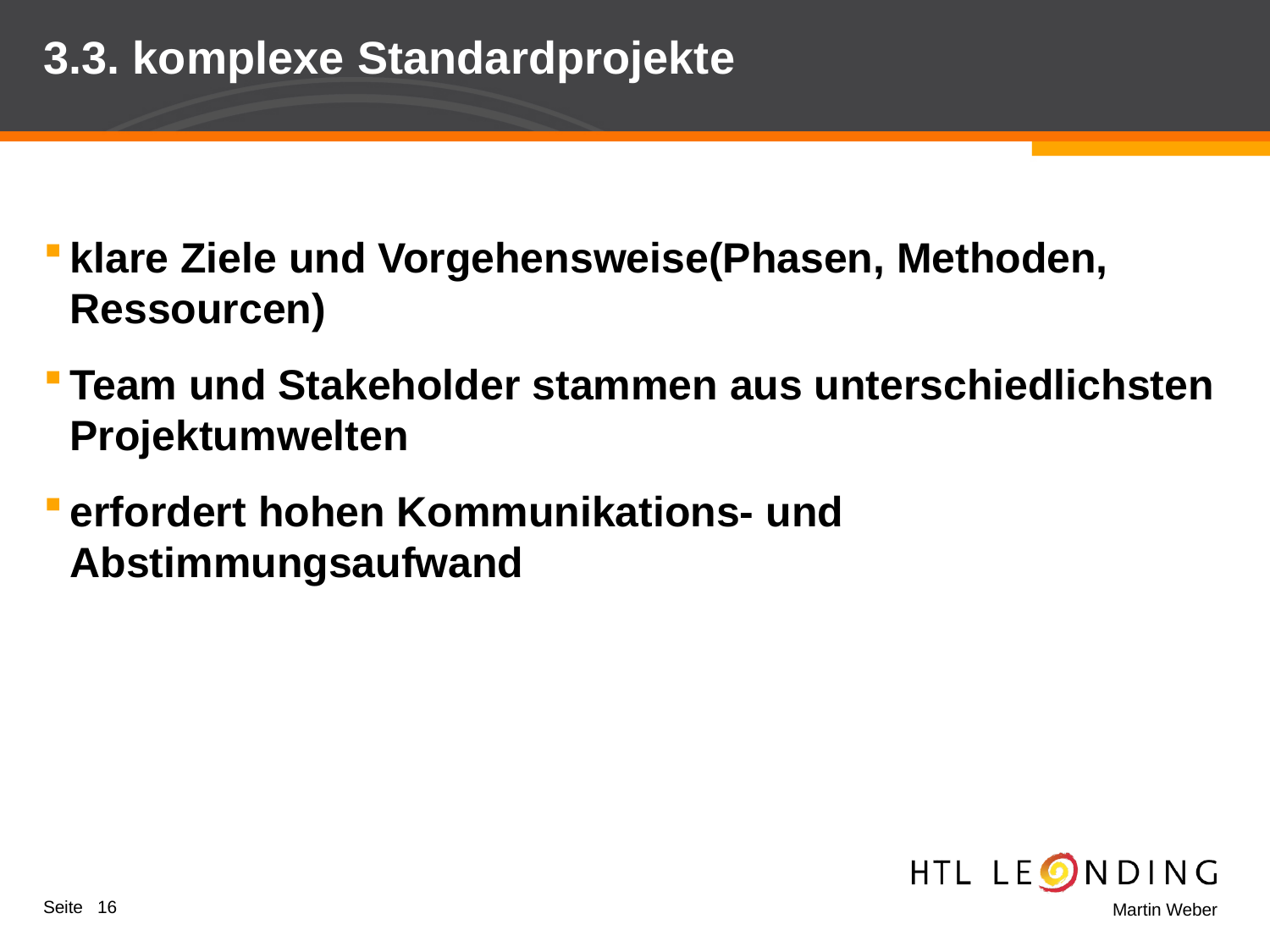

# 3.3. komplexe Standardprojekte
klare Ziele und Vorgehensweise(Phasen, Methoden, Ressourcen)
Team und Stakeholder stammen aus unterschiedlichsten Projektumwelten
erfordert hohen Kommunikations- und Abstimmungsaufwand

Seite   16